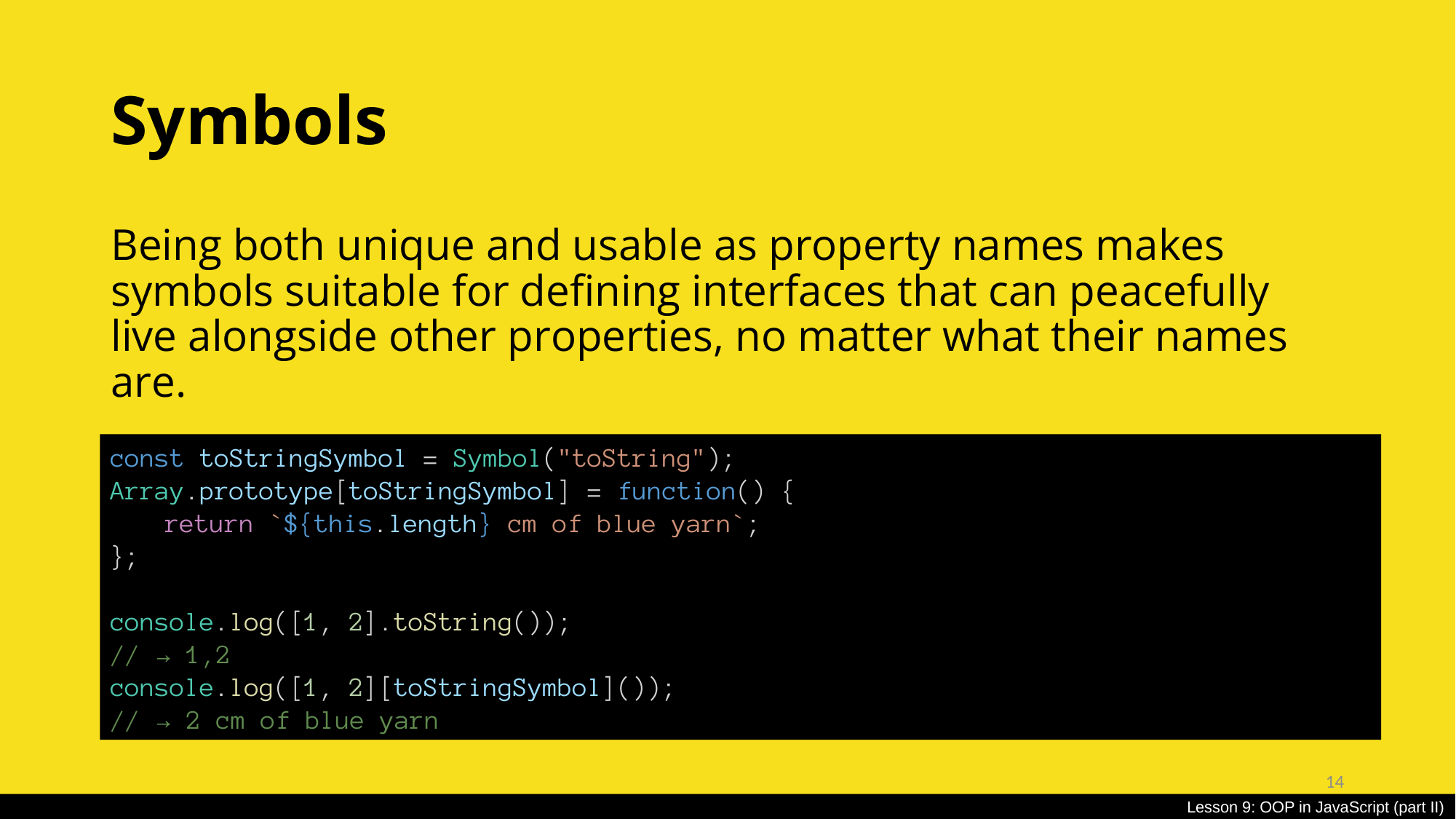

# Symbols
Being both unique and usable as property names makes symbols suitable for defining interfaces that can peacefully live alongside other properties, no matter what their names are.
const toStringSymbol = Symbol("toString");
Array.prototype[toStringSymbol] = function() {
return `${this.length} cm of blue yarn`;
};
console.log([1, 2].toString());
// → 1,2
console.log([1, 2][toStringSymbol]());
// → 2 cm of blue yarn
14
Lesson 9: OOP in JavaScript (part II)